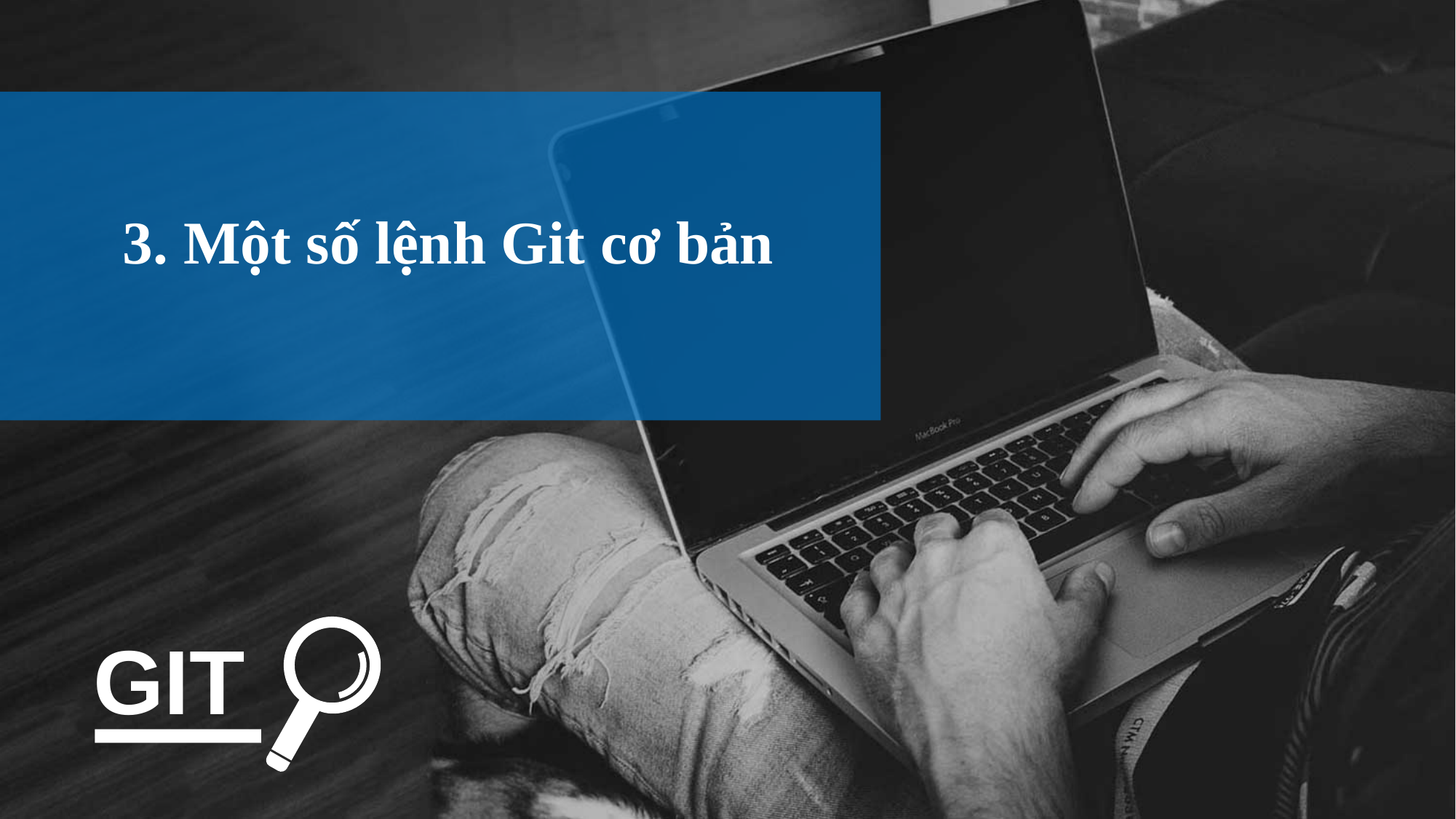

3. Một số lệnh Git cơ bản
GIT